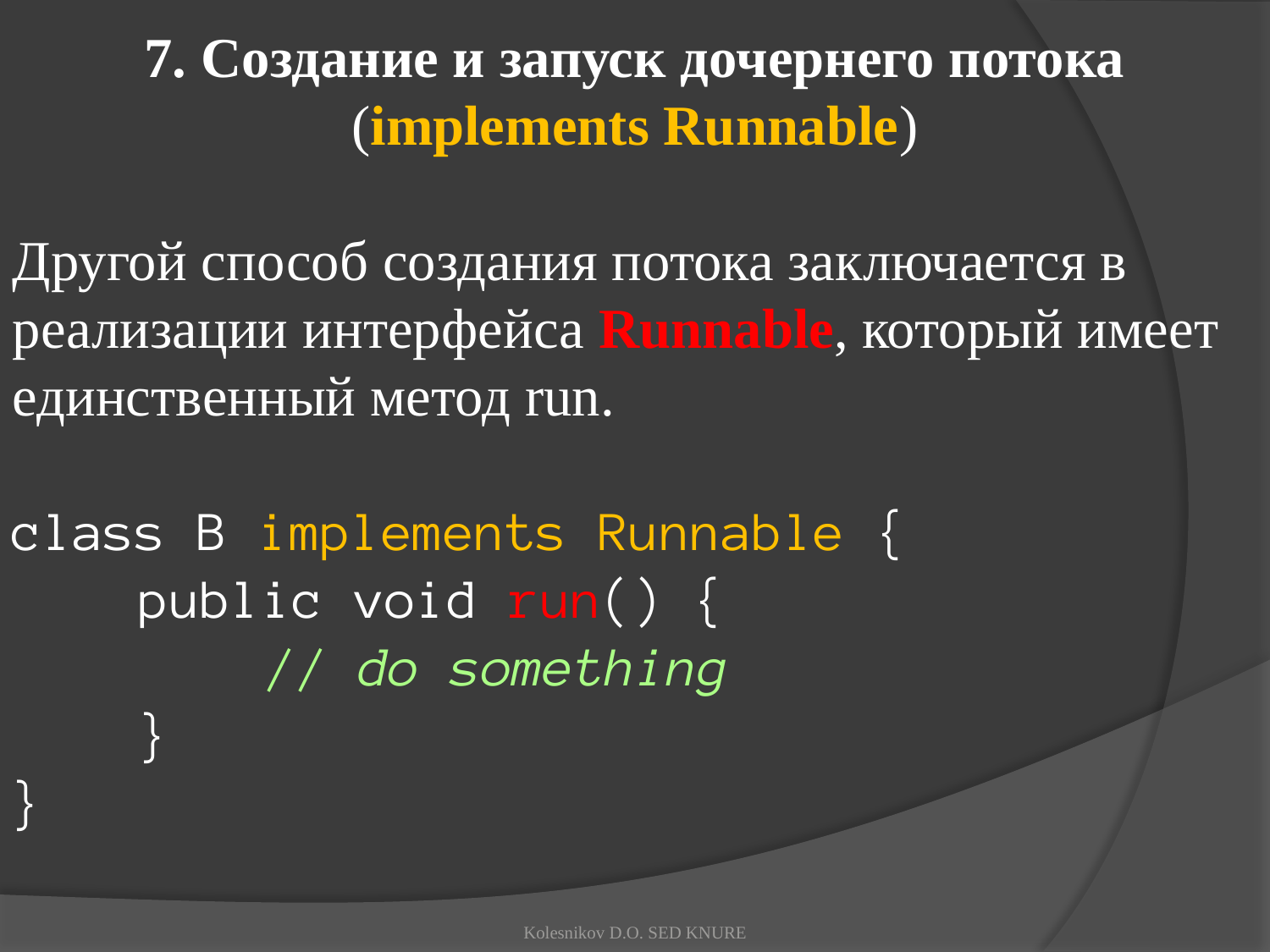

7. Создание и запуск дочернего потока
(implements Runnable)

Другой способ создания потока заключается в реализации интерфейса Runnable, который имеет единственный метод run.

class B implements Runnable {
	public void run() {
		// do something
	}
}
Kolesnikov D.O. SED KNURE